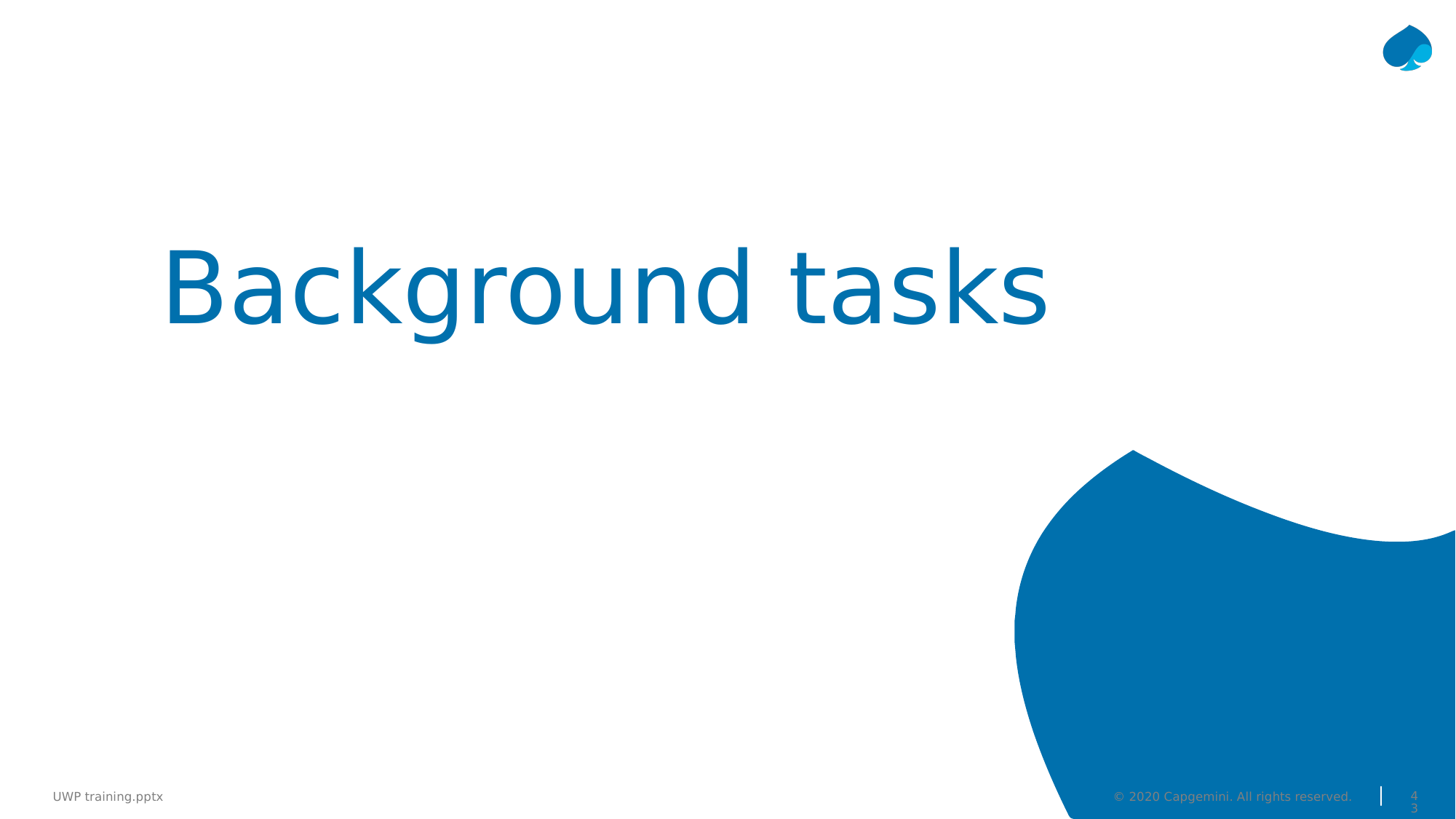

# Background tasks
© 2020 Capgemini. All rights reserved.
43